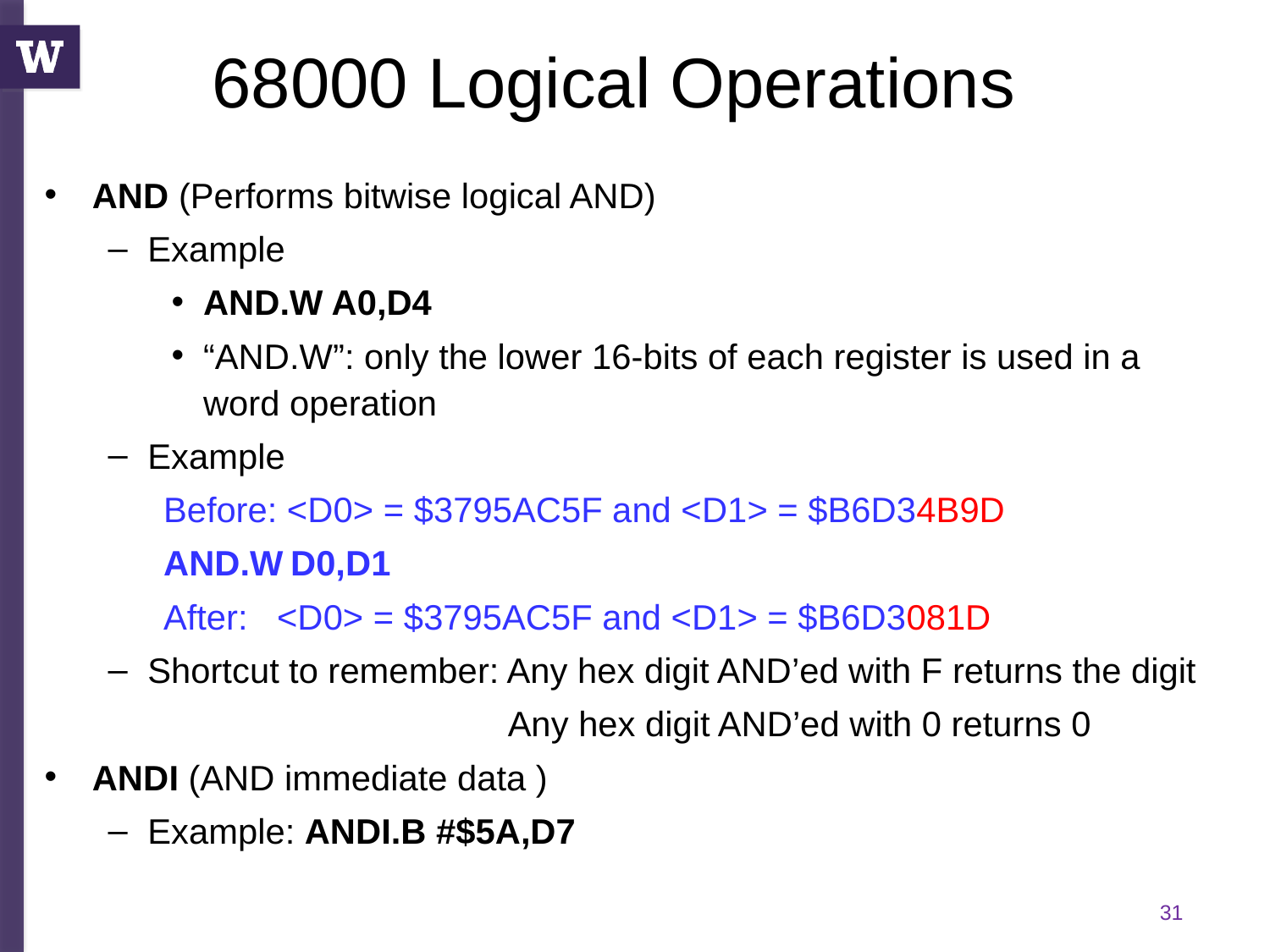

# 68000 Logical Operations
AND (Performs bitwise logical AND)
Example
AND.W A0,D4
“AND.W”: only the lower 16-bits of each register is used in a word operation
Example
Before: <D0> = $3795AC5F and <D1> = $B6D34B9D
AND.W	D0,D1
After:   <D0> = $3795AC5F and <D1> = $B6D3081D
Shortcut to remember: Any hex digit AND’ed with F returns the digit
	                                     Any hex digit AND’ed with 0 returns 0
ANDI (AND immediate data )
Example: ANDI.B #$5A,D7